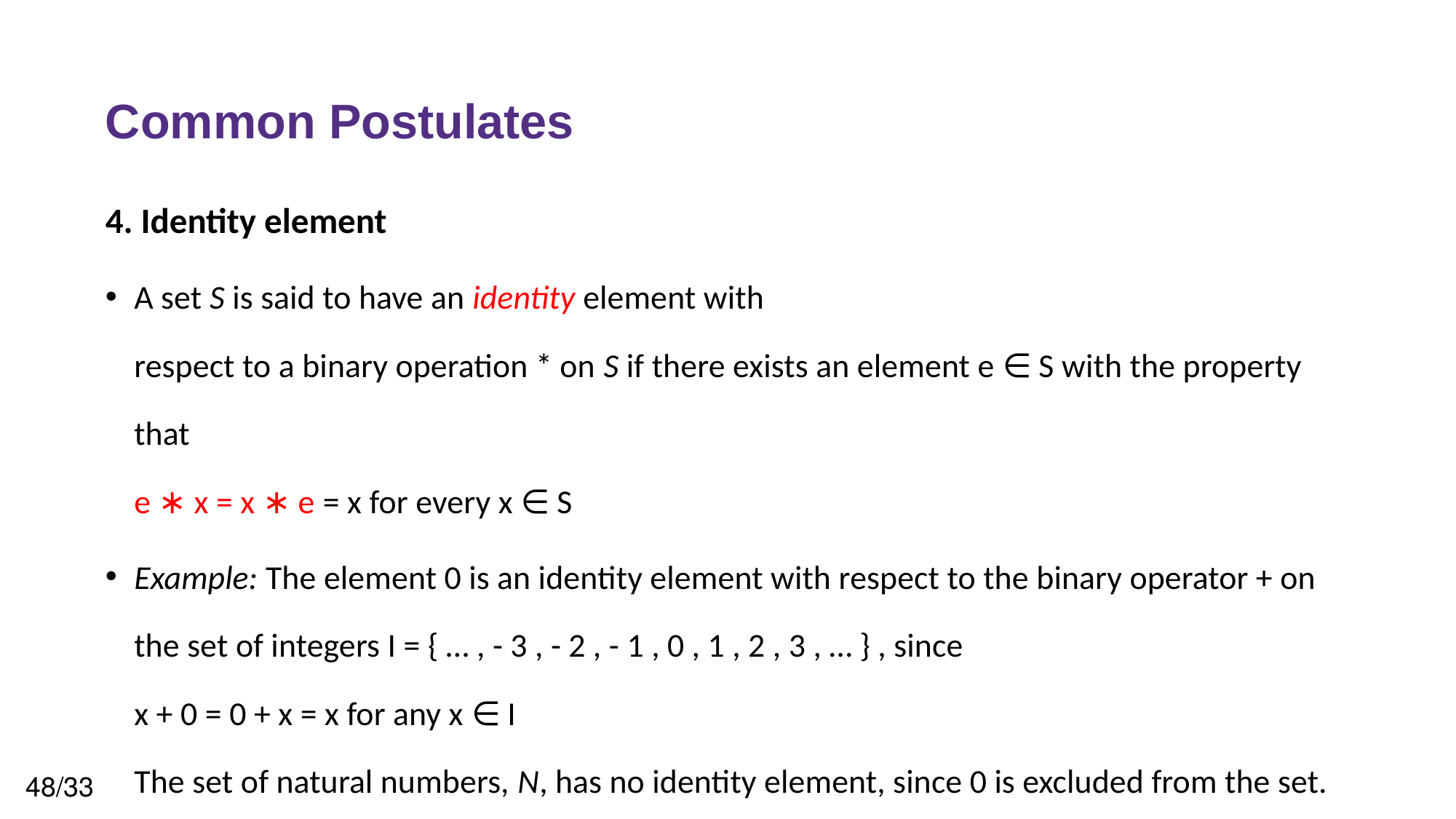

# Common Postulates
4. Identity element
A set S is said to have an identity element with
respect to a binary operation * on S if there exists an element e ∈ S with the property that
e ∗ x = x ∗ e = x for every x ∈ S
Example: The element 0 is an identity element with respect to the binary operator + on the set of integers I = { … , - 3 , - 2 , - 1 , 0 , 1 , 2 , 3 , … } , since
x + 0 = 0 + x = x for any x ∈ I
The set of natural numbers, N, has no identity element, since 0 is excluded from the set.